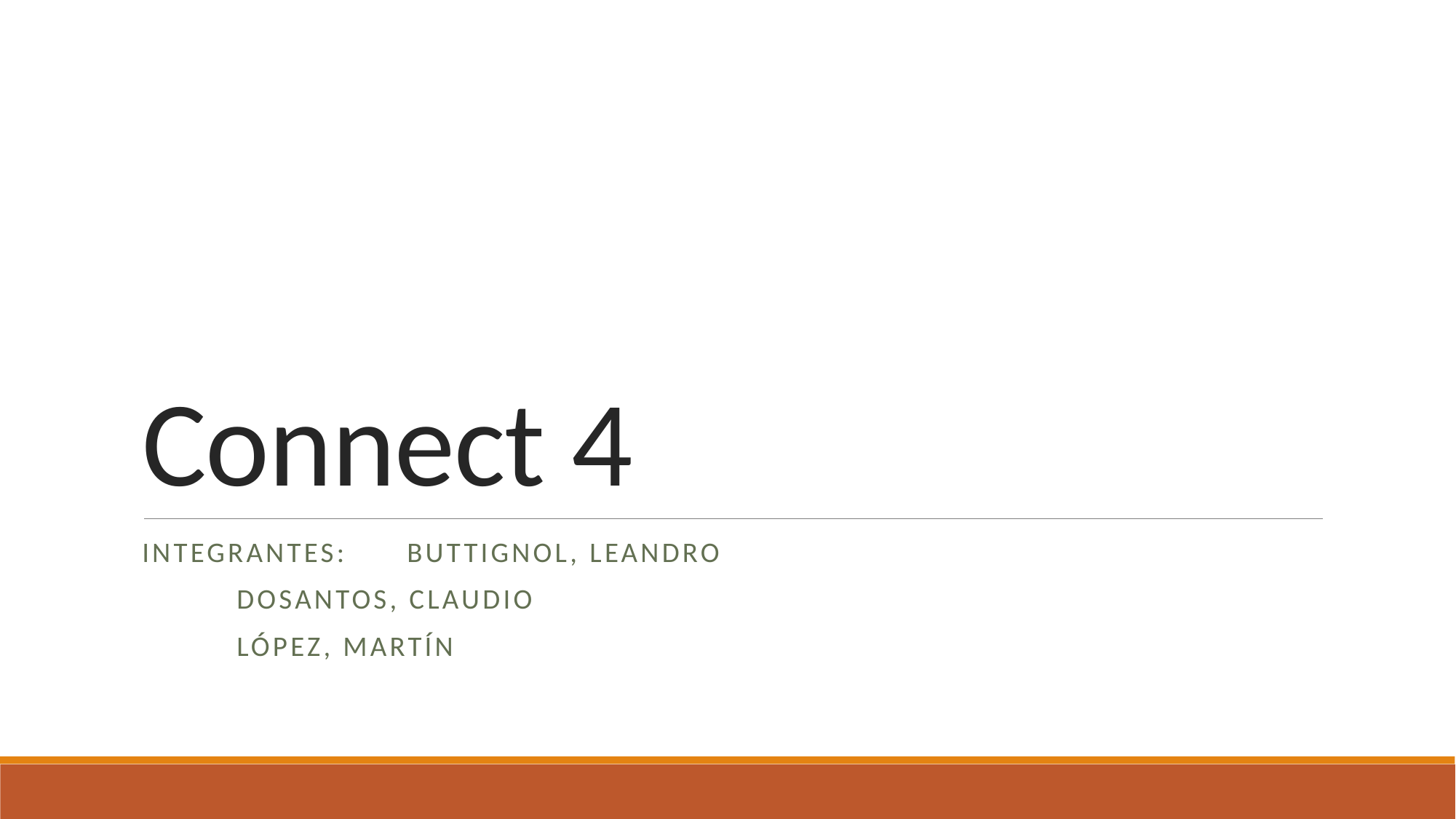

# Connect 4
Integrantes:	 Buttignol, Leandro
		 Dosantos, Claudio
		 López, martín